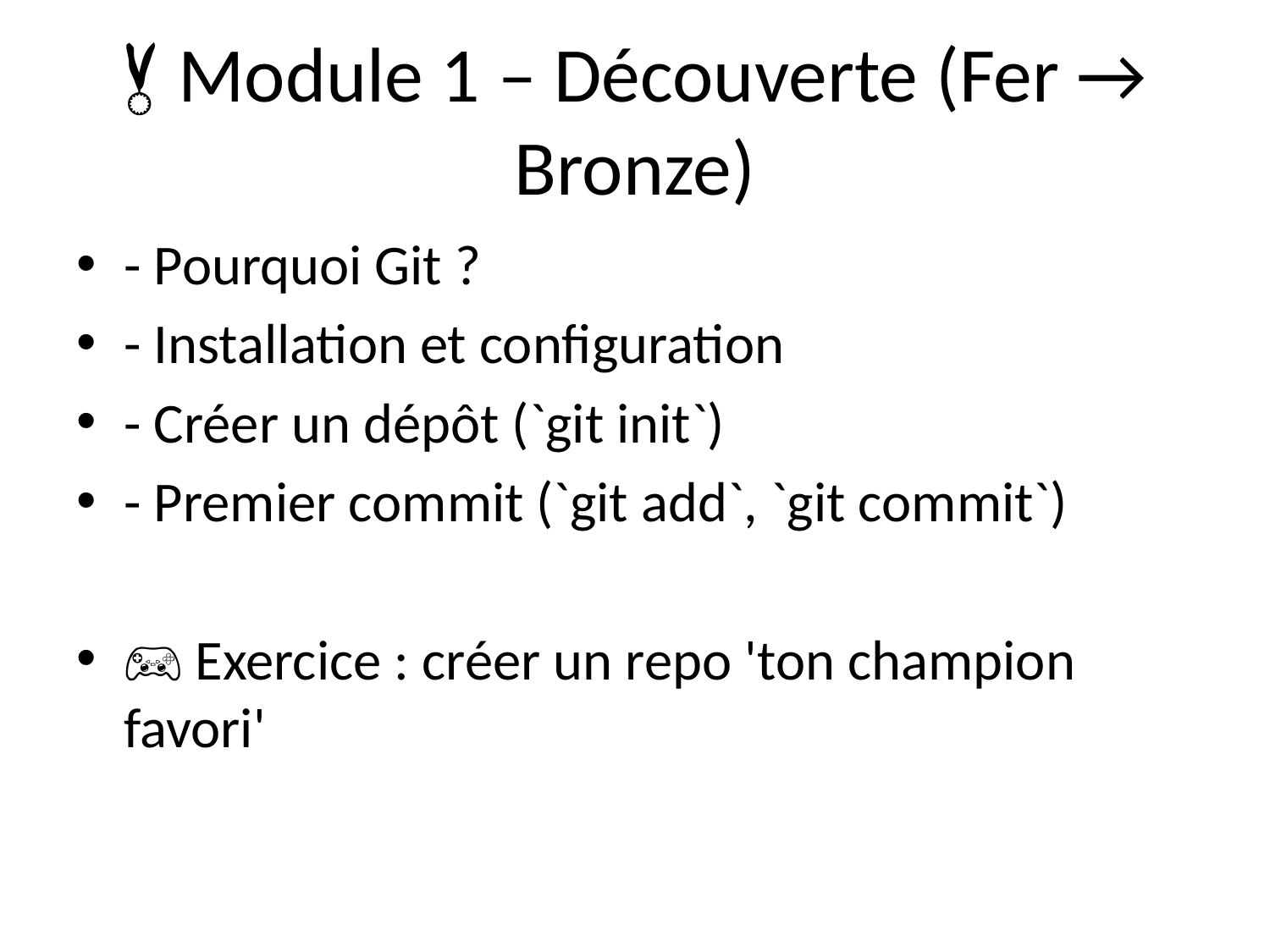

# 🏅 Module 1 – Découverte (Fer → Bronze)
- Pourquoi Git ?
- Installation et configuration
- Créer un dépôt (`git init`)
- Premier commit (`git add`, `git commit`)

🎮 Exercice : créer un repo 'ton champion favori'